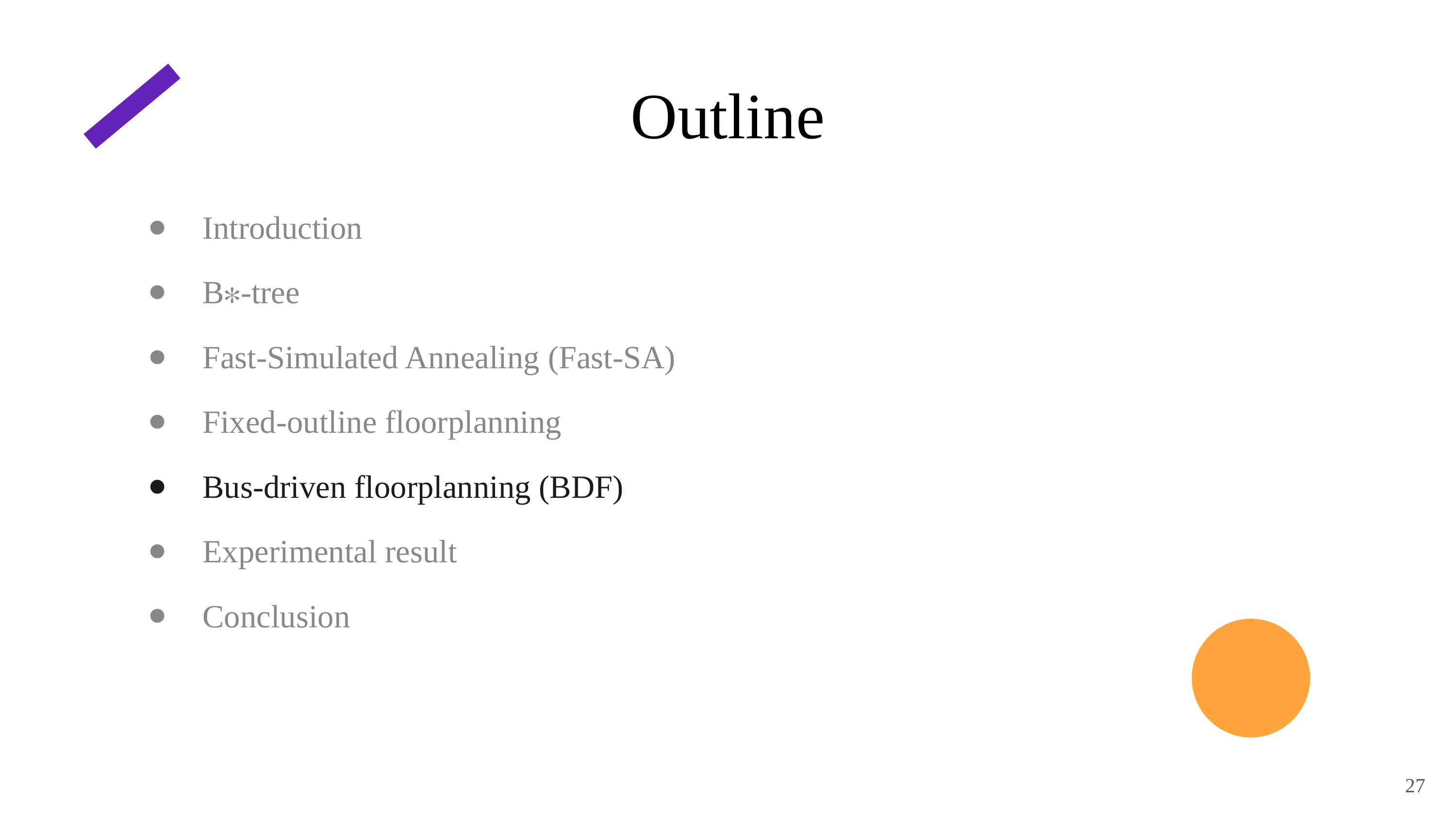

Outline

Introduction
B∗-tree
Fast-Simulated Annealing (Fast-SA)
Fixed-outline floorplanning
Bus-driven floorplanning (BDF)
Experimental result
Conclusion

27
27